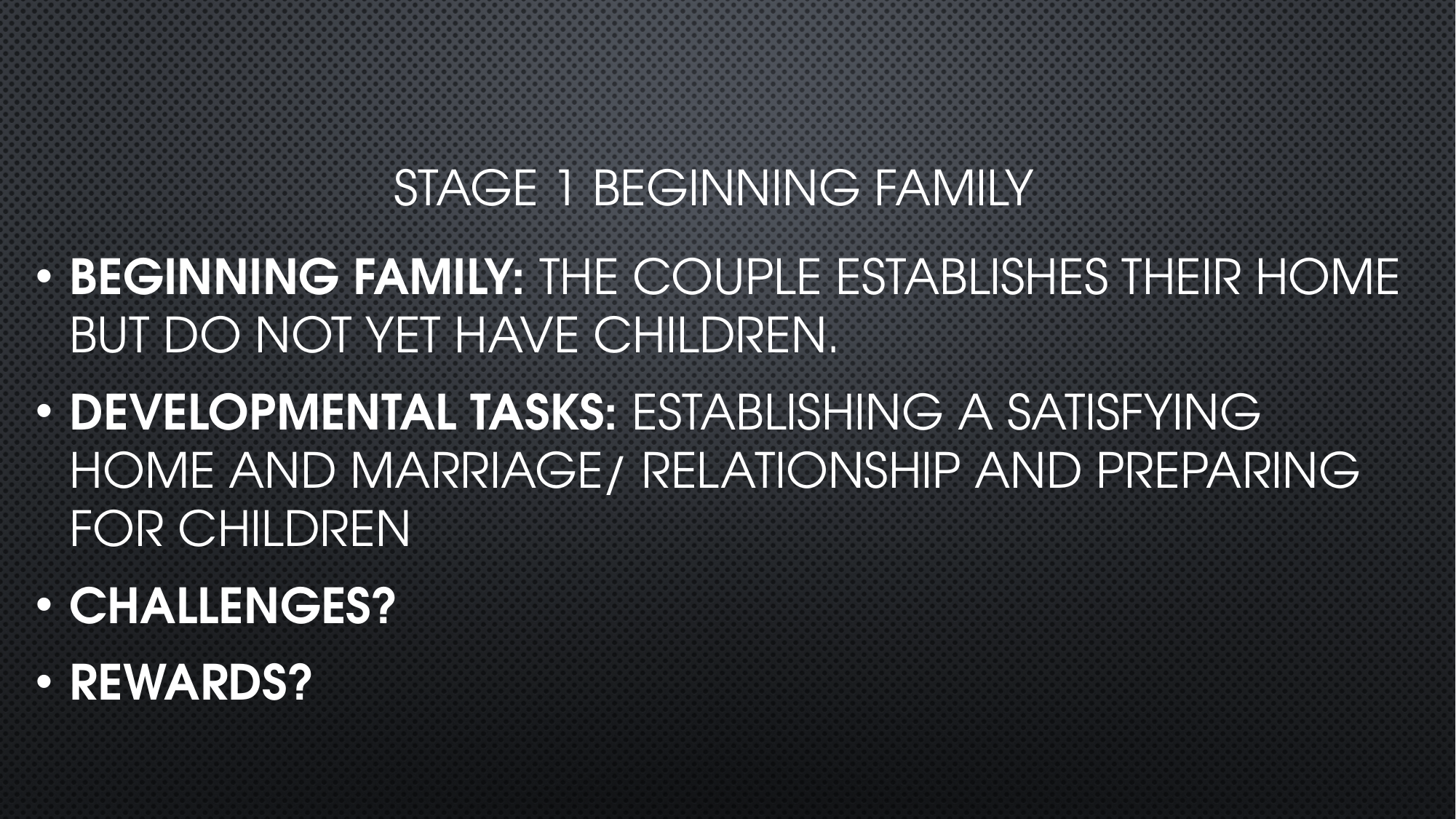

# Stage 1 Beginning family
Beginning Family: The couple establishes their home but do not yet have children.
Developmental Tasks: Establishing a satisfying home and marriage/ relationship and preparing for children
Challenges?
Rewards?